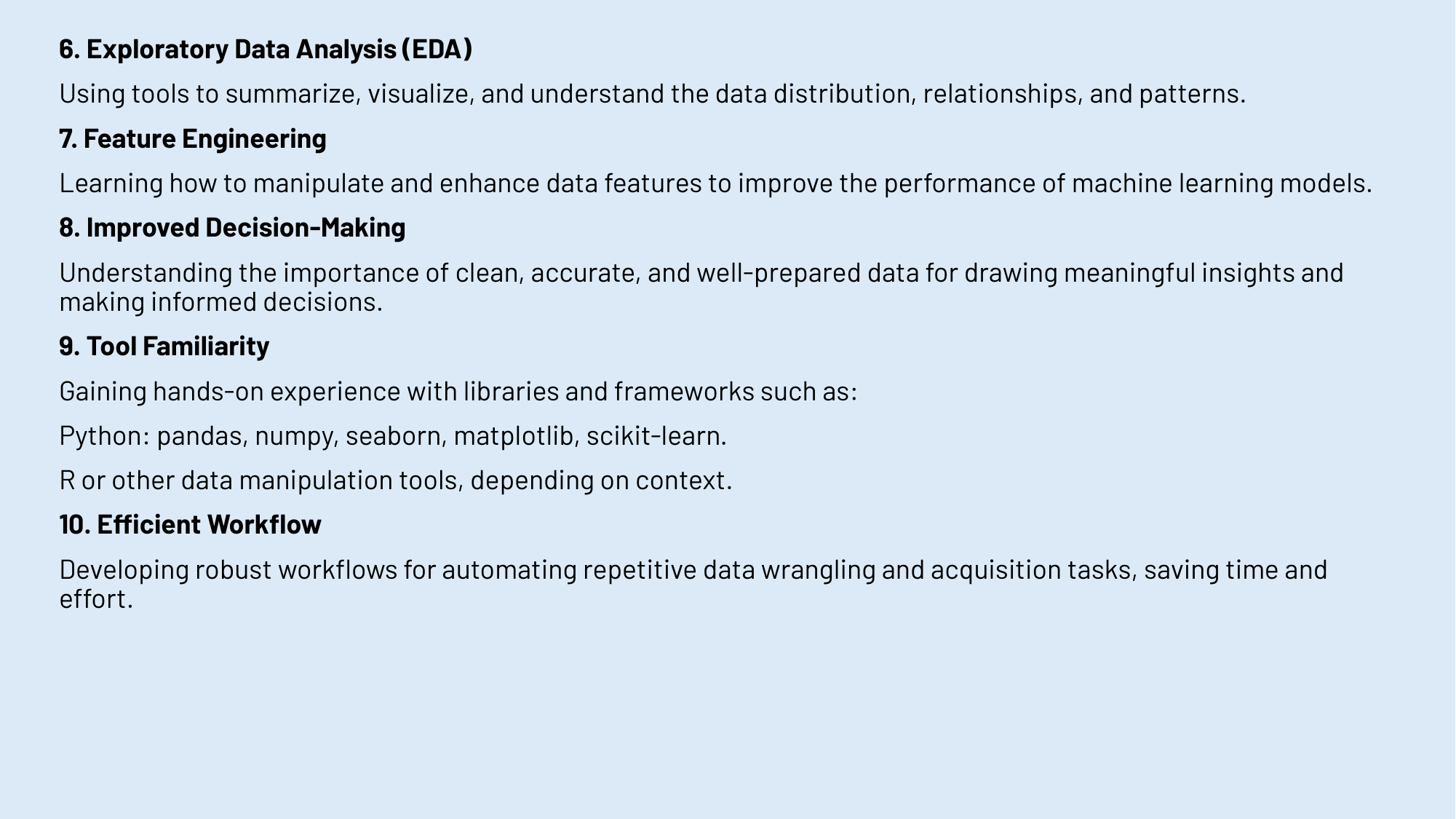

6. Exploratory Data Analysis (EDA)
Using tools to summarize, visualize, and understand the data distribution, relationships, and patterns.
7. Feature Engineering
Learning how to manipulate and enhance data features to improve the performance of machine learning models.
8. Improved Decision-Making
Understanding the importance of clean, accurate, and well-prepared data for drawing meaningful insights and making informed decisions.
9. Tool Familiarity
Gaining hands-on experience with libraries and frameworks such as:
Python: pandas, numpy, seaborn, matplotlib, scikit-learn.
R or other data manipulation tools, depending on context.
10. Efficient Workflow
Developing robust workflows for automating repetitive data wrangling and acquisition tasks, saving time and effort.